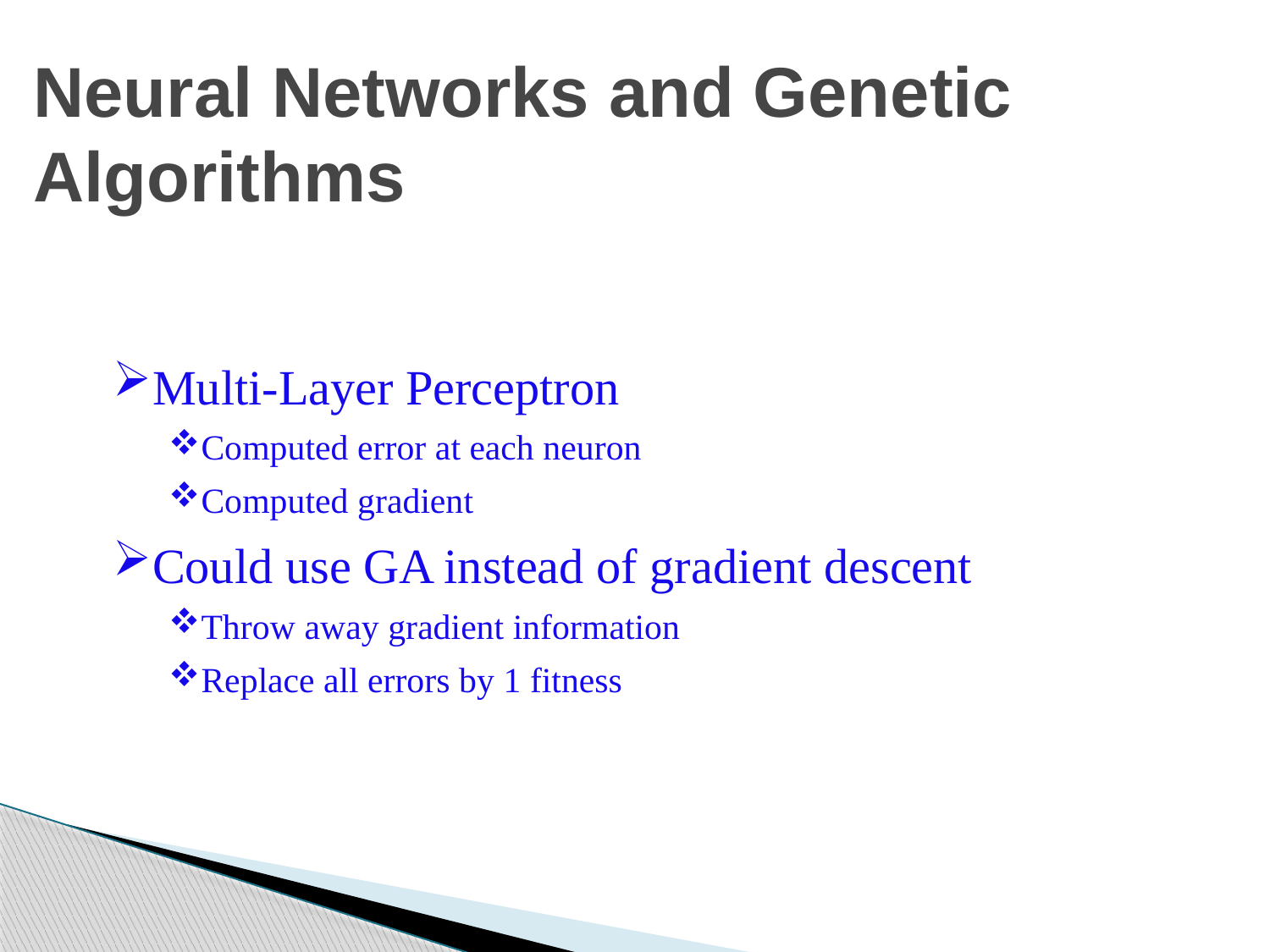

Neural Networks and Genetic Algorithms
Multi-Layer Perceptron
Computed error at each neuron
Computed gradient
Could use GA instead of gradient descent
Throw away gradient information
Replace all errors by 1 fitness